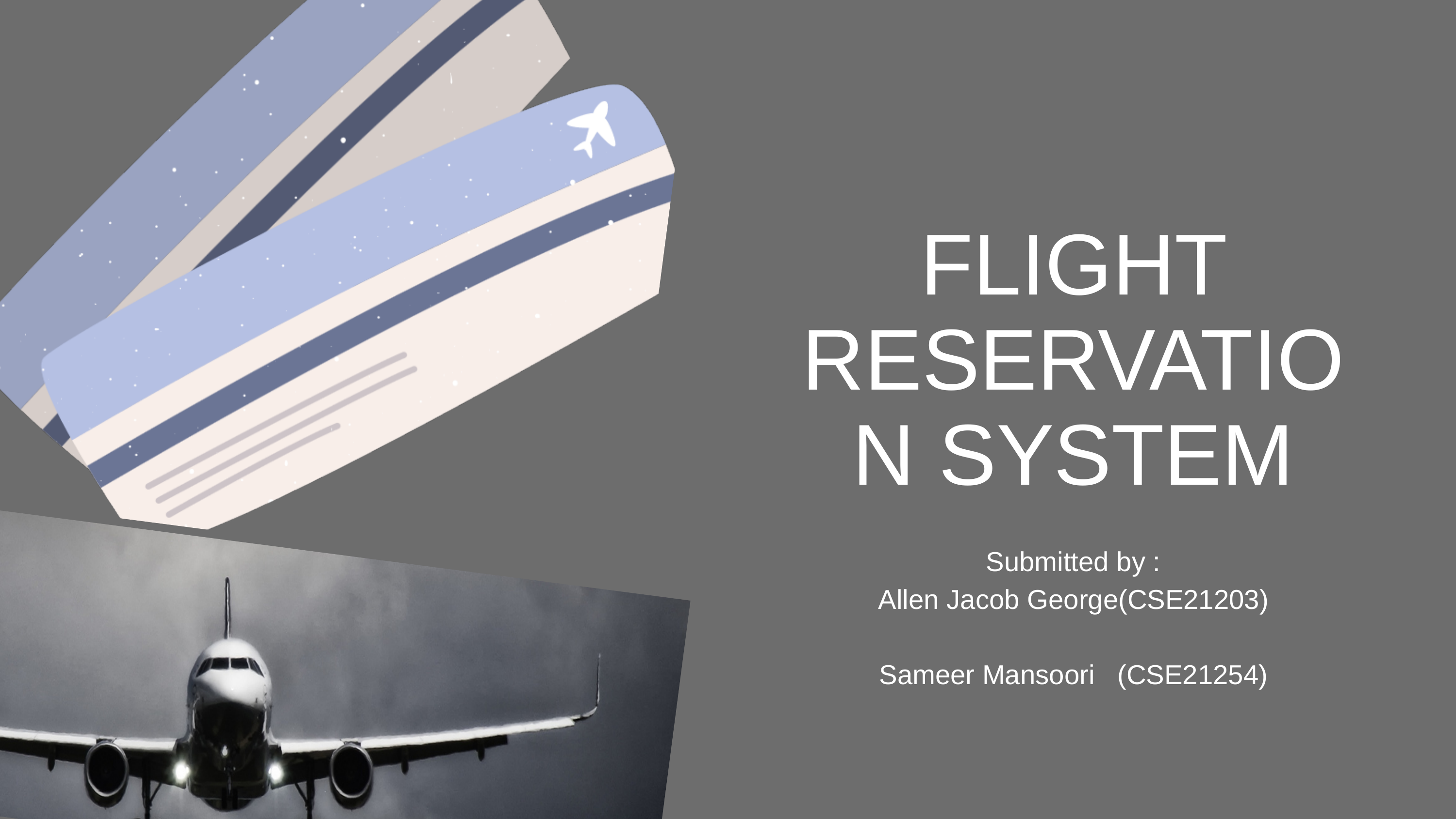

FLIGHT RESERVATION SYSTEM
Submitted by :
Allen Jacob George(CSE21203)

Sameer Mansoori   (CSE21254)